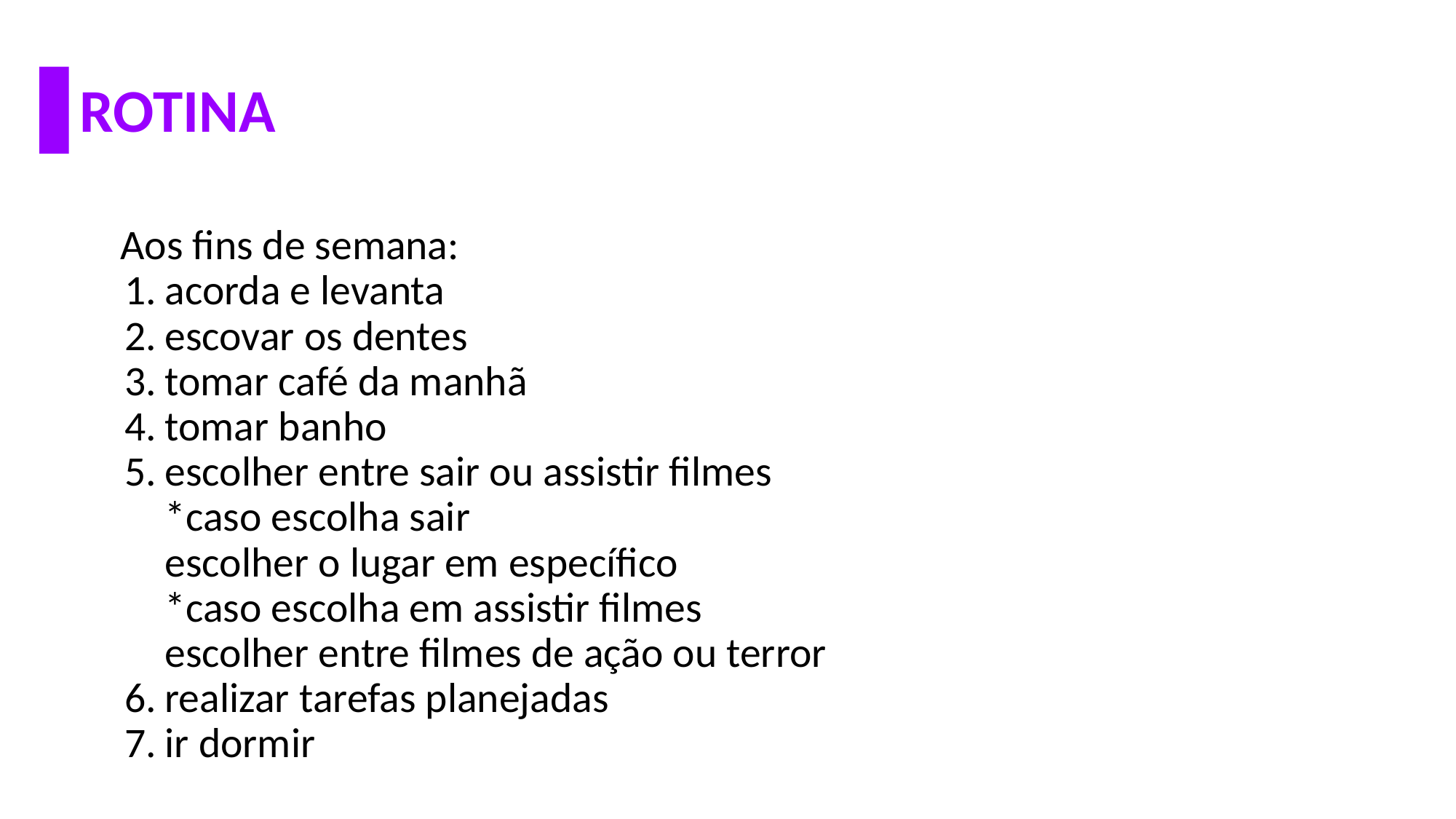

# ROTINA

 Aos fins de semana:
acorda e levanta
escovar os dentes
tomar café da manhã
tomar banho
escolher entre sair ou assistir filmes
*caso escolha sair
	escolher o lugar em específico
*caso escolha em assistir filmes
	escolher entre filmes de ação ou terror
realizar tarefas planejadas
ir dormir